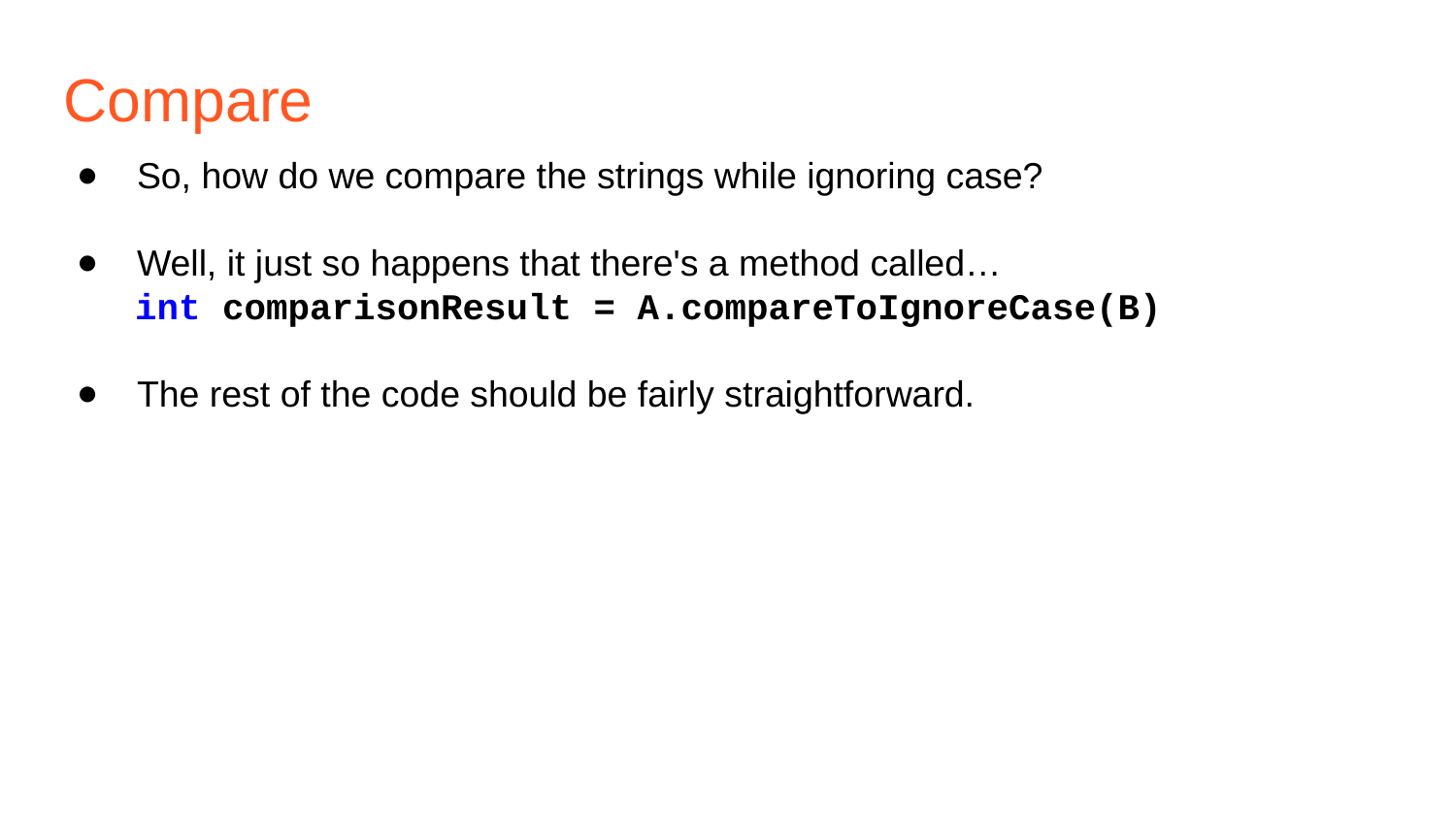

Compare
So, how do we compare the strings while ignoring case?

Well, it just so happens that there's a method called…
int comparisonResult = A.compareToIgnoreCase(B)

The rest of the code should be fairly straightforward.